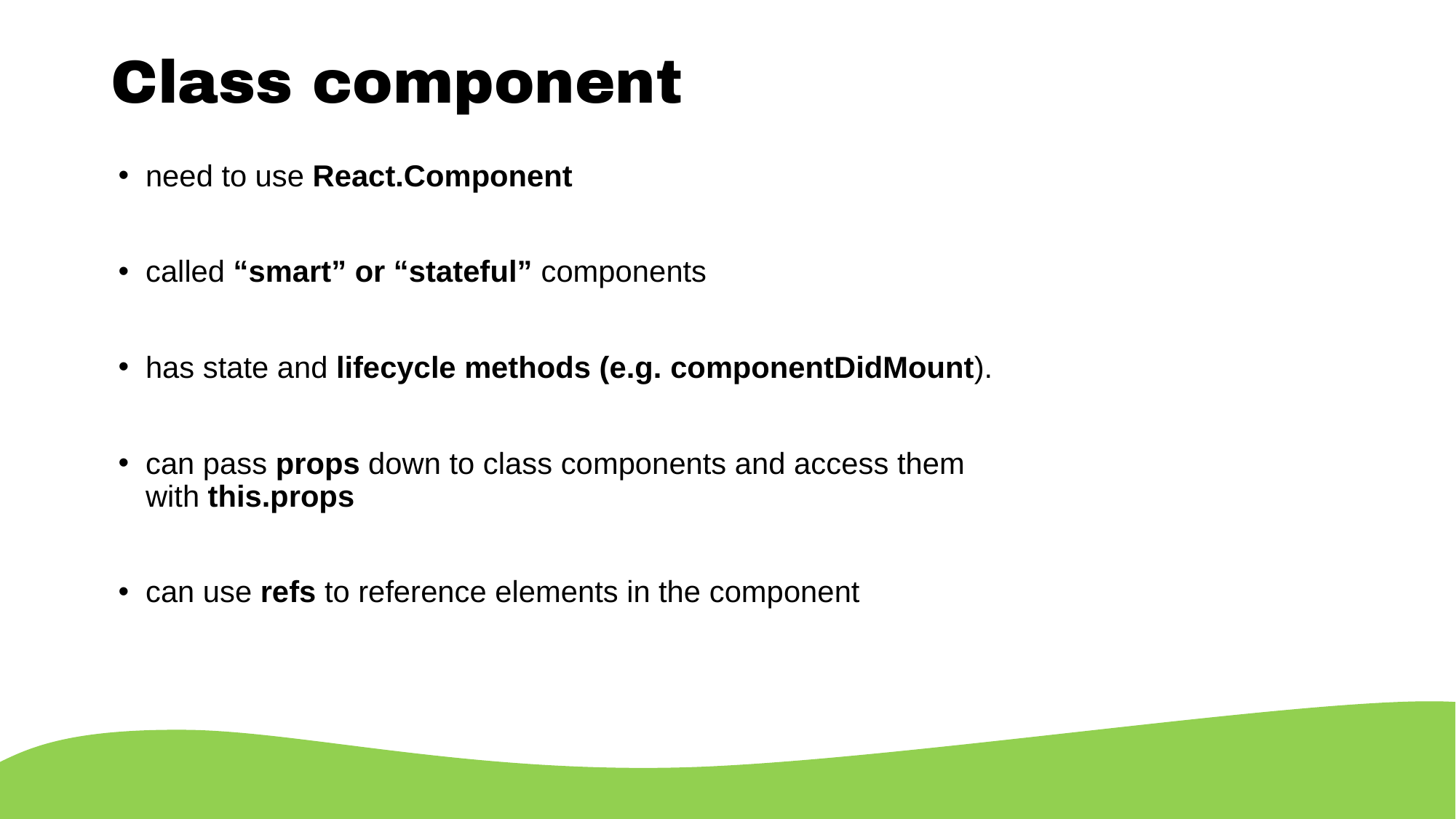

# Class component
need to use React.Component

called “smart” or “stateful” components

has state and lifecycle methods (e.g. componentDidMount).

can pass props down to class components and access them with this.props

can use refs to reference elements in the component